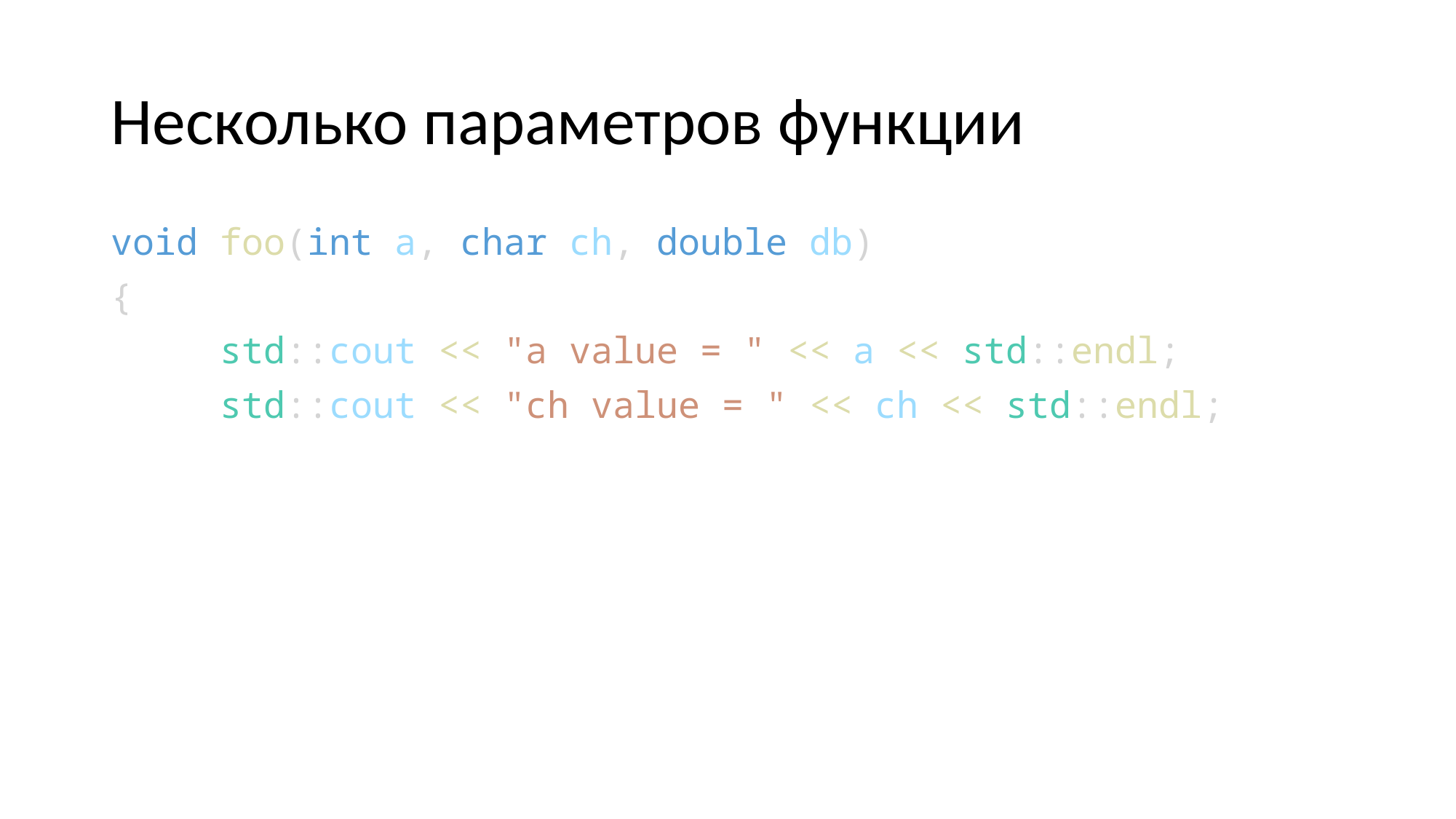

# Несколько параметров функции
void foo(int a, char ch, double db)
{
	std::cout << "a value = " << a << std::endl;
	std::cout << "ch value = " << ch << std::endl;